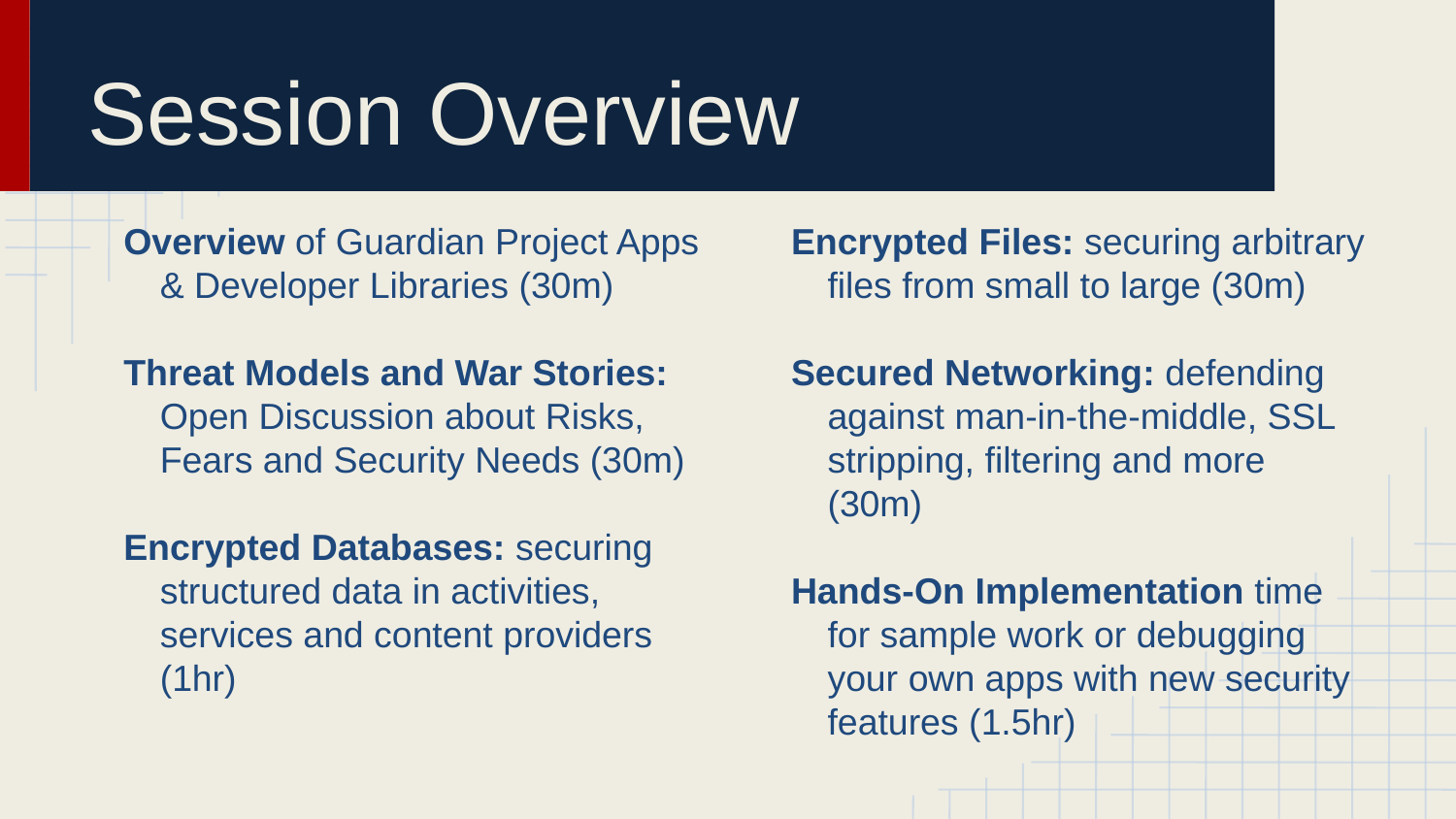

# Session Overview
Overview of Guardian Project Apps & Developer Libraries (30m)
Threat Models and War Stories: Open Discussion about Risks, Fears and Security Needs (30m)
Encrypted Databases: securing structured data in activities, services and content providers (1hr)
Encrypted Files: securing arbitrary files from small to large (30m)
Secured Networking: defending against man-in-the-middle, SSL stripping, filtering and more (30m)
Hands-On Implementation time for sample work or debugging your own apps with new security features (1.5hr)